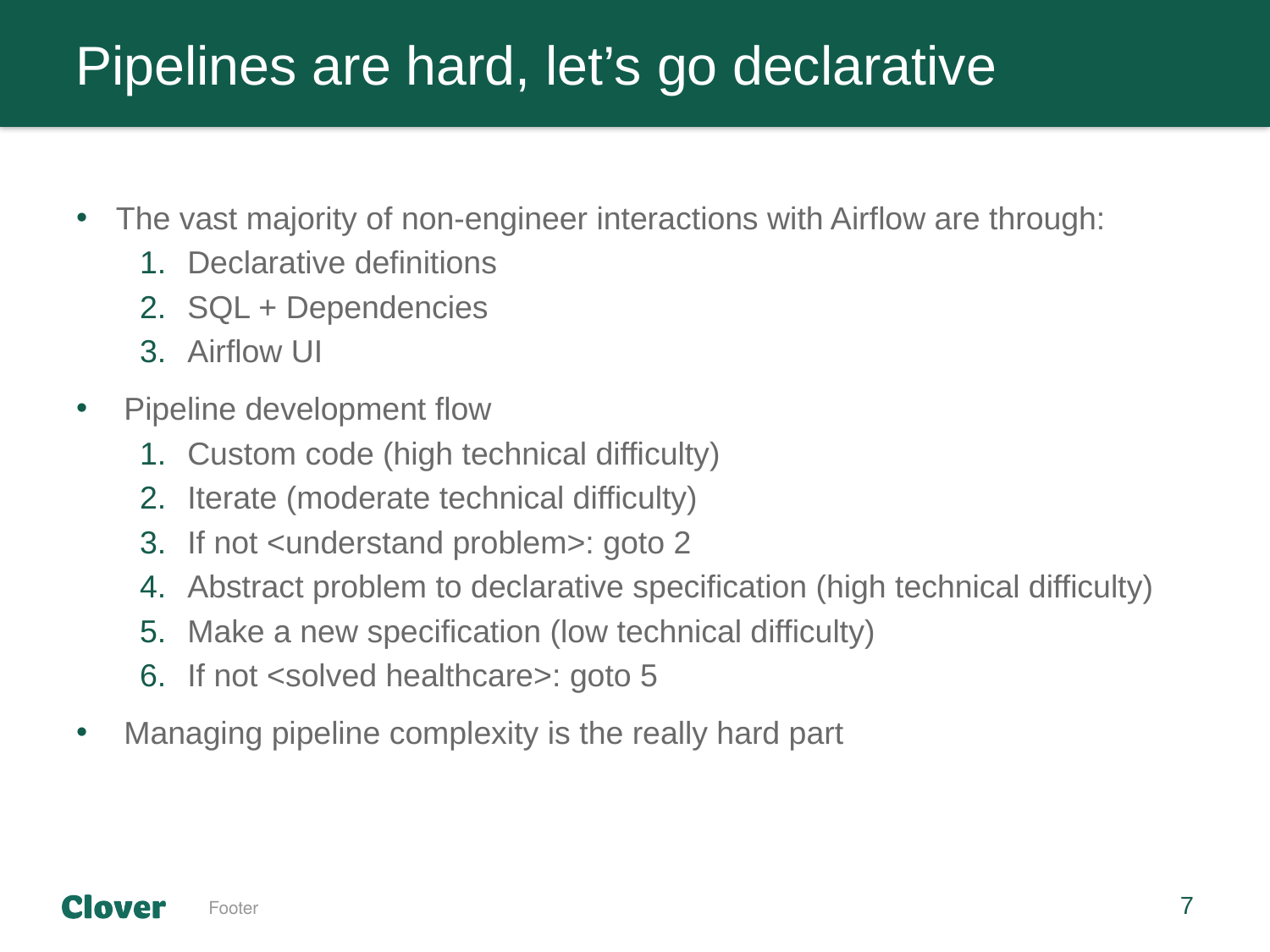

# Pipelines are hard, let’s go declarative
The vast majority of non-engineer interactions with Airflow are through:
Declarative definitions
SQL + Dependencies
Airflow UI
Pipeline development flow
Custom code (high technical difficulty)
Iterate (moderate technical difficulty)
If not <understand problem>: goto 2
Abstract problem to declarative specification (high technical difficulty)
Make a new specification (low technical difficulty)
If not <solved healthcare>: goto 5
Managing pipeline complexity is the really hard part
Footer